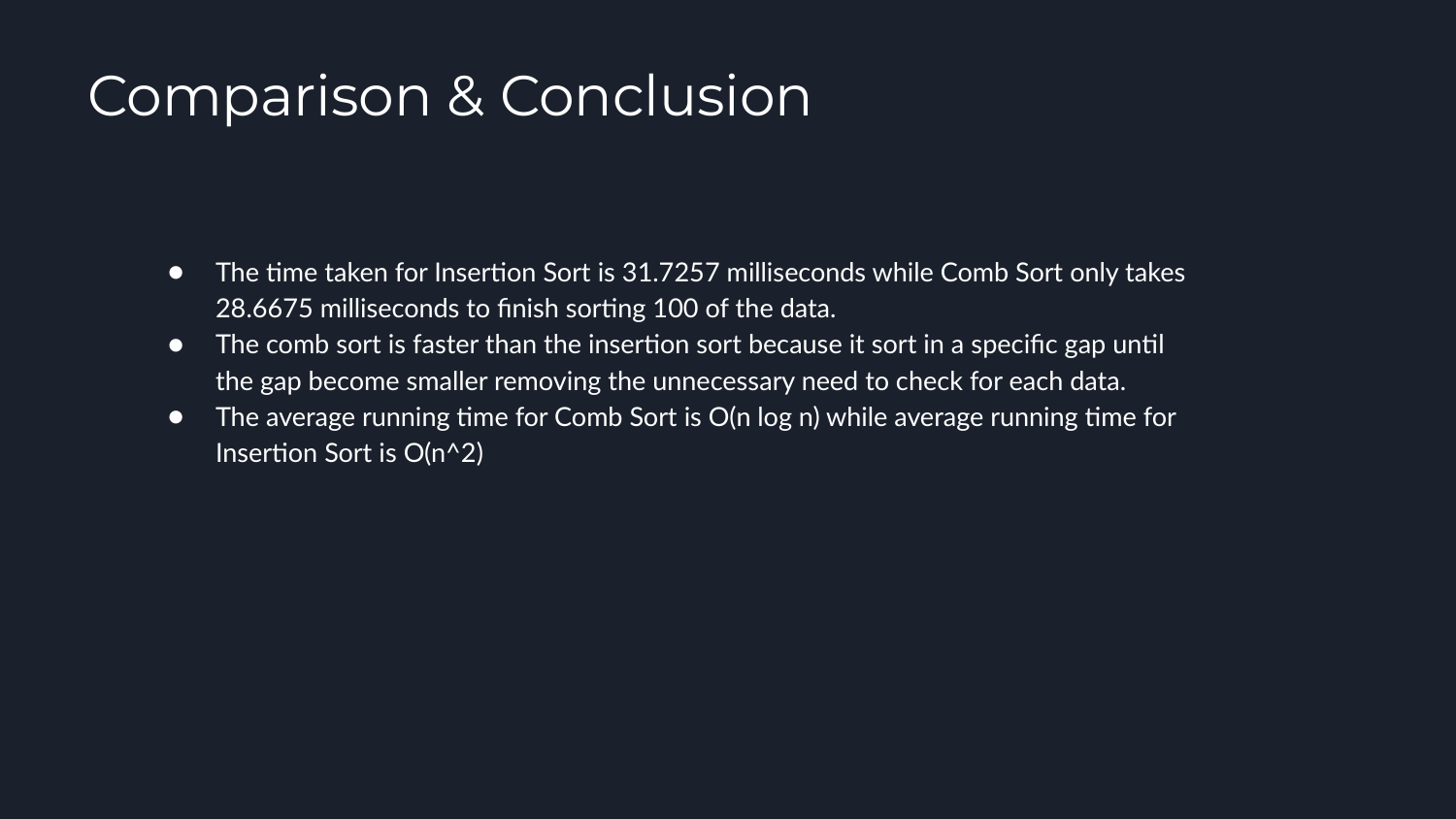

# Comparison & Conclusion
The time taken for Insertion Sort is 31.7257 milliseconds while Comb Sort only takes 28.6675 milliseconds to finish sorting 100 of the data.
The comb sort is faster than the insertion sort because it sort in a specific gap until the gap become smaller removing the unnecessary need to check for each data.
The average running time for Comb Sort is O(n log n) while average running time for Insertion Sort is O(n^2)